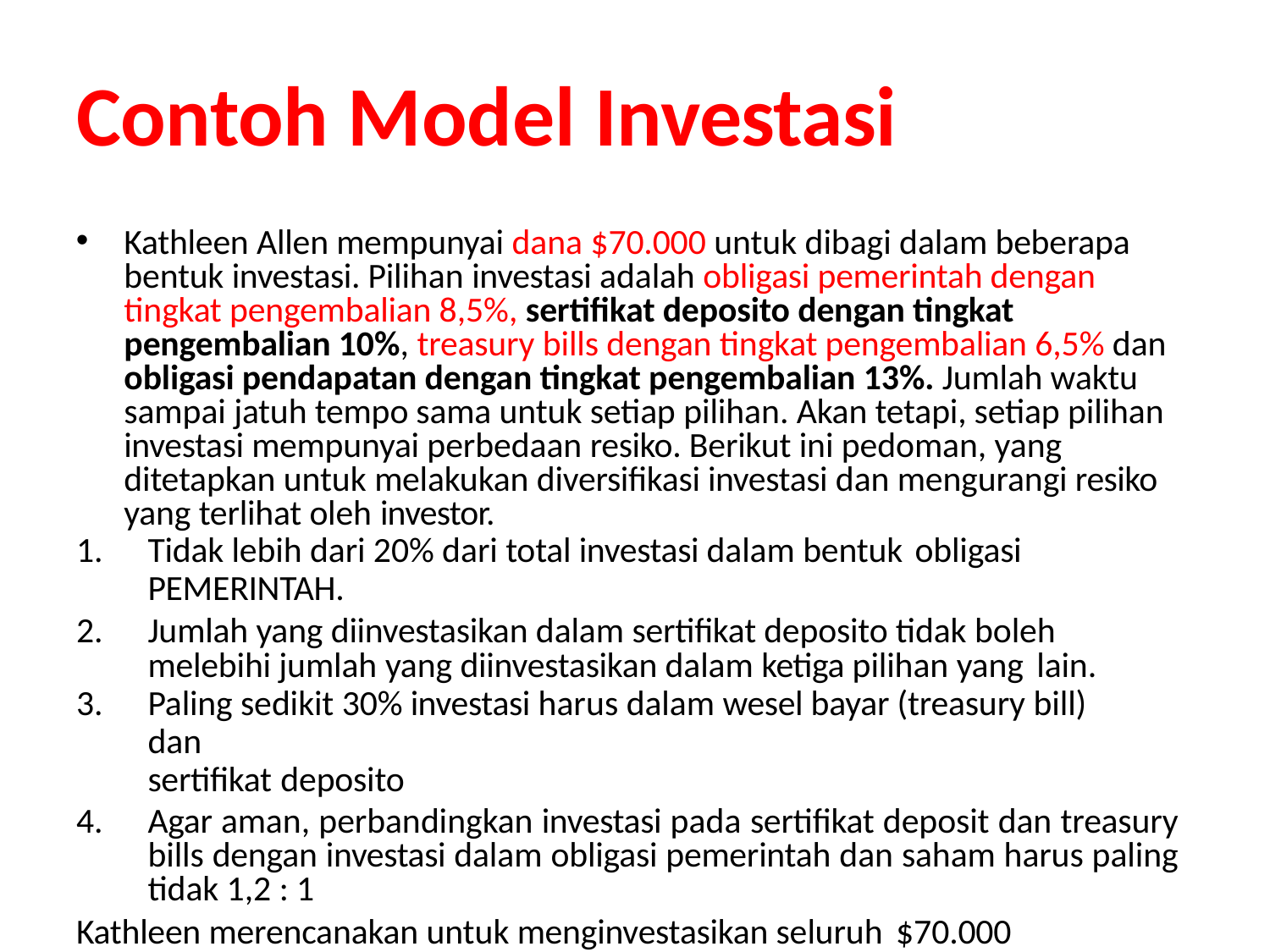

# Contoh Model Investasi
Kathleen Allen mempunyai dana $70.000 untuk dibagi dalam beberapa  bentuk investasi. Pilihan investasi adalah obligasi pemerintah dengan  tingkat pengembalian 8,5%, sertifikat deposito dengan tingkat  pengembalian 10%, treasury bills dengan tingkat pengembalian 6,5% dan  obligasi pendapatan dengan tingkat pengembalian 13%. Jumlah waktu  sampai jatuh tempo sama untuk setiap pilihan. Akan tetapi, setiap pilihan  investasi mempunyai perbedaan resiko. Berikut ini pedoman, yang  ditetapkan untuk melakukan diversifikasi investasi dan mengurangi resiko  yang terlihat oleh investor.
Tidak lebih dari 20% dari total investasi dalam bentuk obligasi
PEMERINTAH.
Jumlah yang diinvestasikan dalam sertifikat deposito tidak boleh  melebihi jumlah yang diinvestasikan dalam ketiga pilihan yang lain.
Paling sedikit 30% investasi harus dalam wesel bayar (treasury bill) dan
sertifikat deposito
Agar aman, perbandingkan investasi pada sertifikat deposit dan treasury  bills dengan investasi dalam obligasi pemerintah dan saham harus paling  tidak 1,2 : 1
Kathleen merencanakan untuk menginvestasikan seluruh $70.000